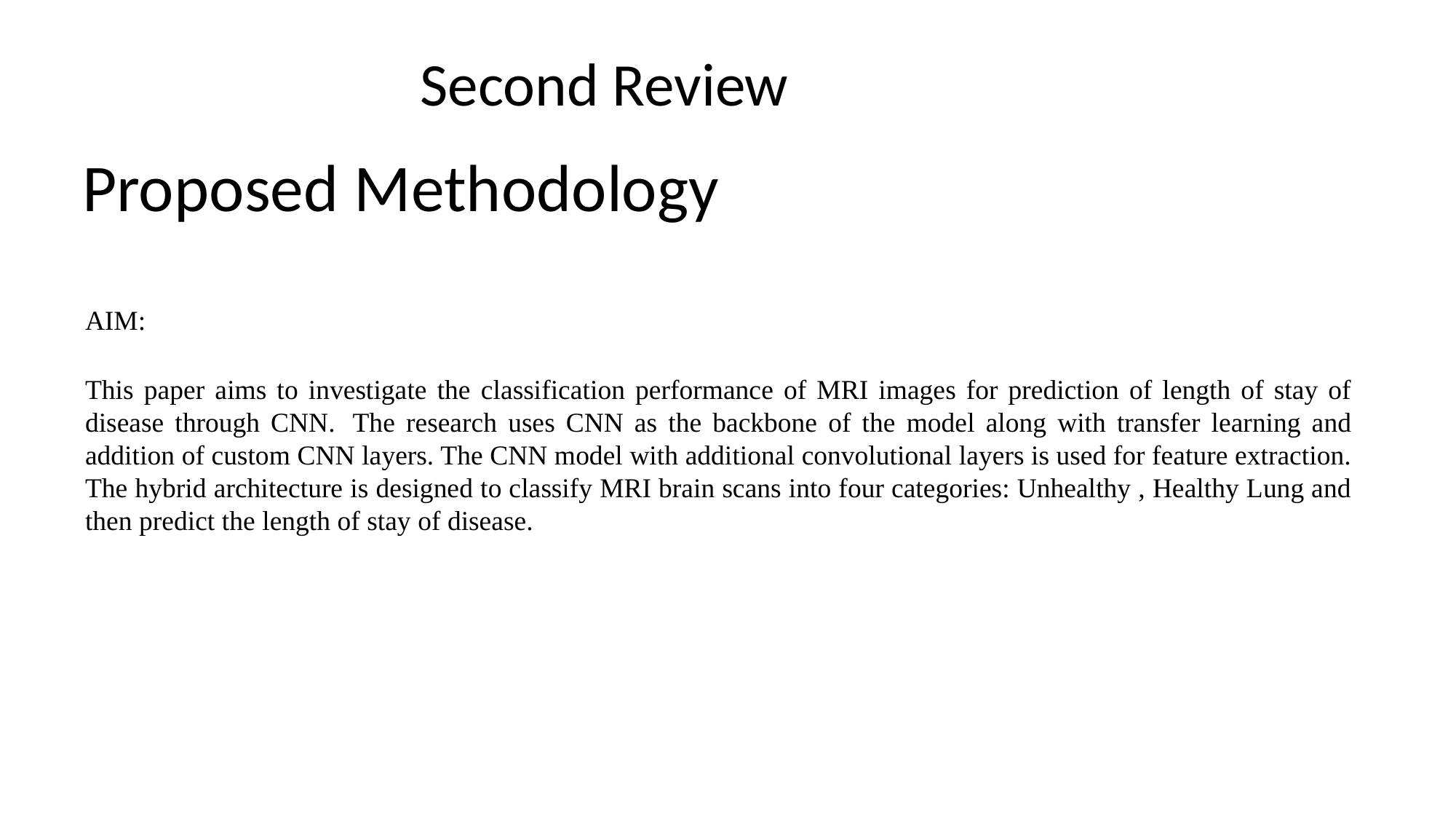

Second Review
Proposed Methodology
Aim:
This paper aims to investigate the classification performance of MRI images for prediction of length of stay of disease through CNN.  The research uses CNN as the backbone of the model along with transfer learning and addition of custom CNN layers. The CNN model with additional convolutional layers is used for feature extraction. The hybrid architecture is designed to classify MRI brain scans into four categories: Unhealthy , Healthy Lung and then predict the length of stay of disease.